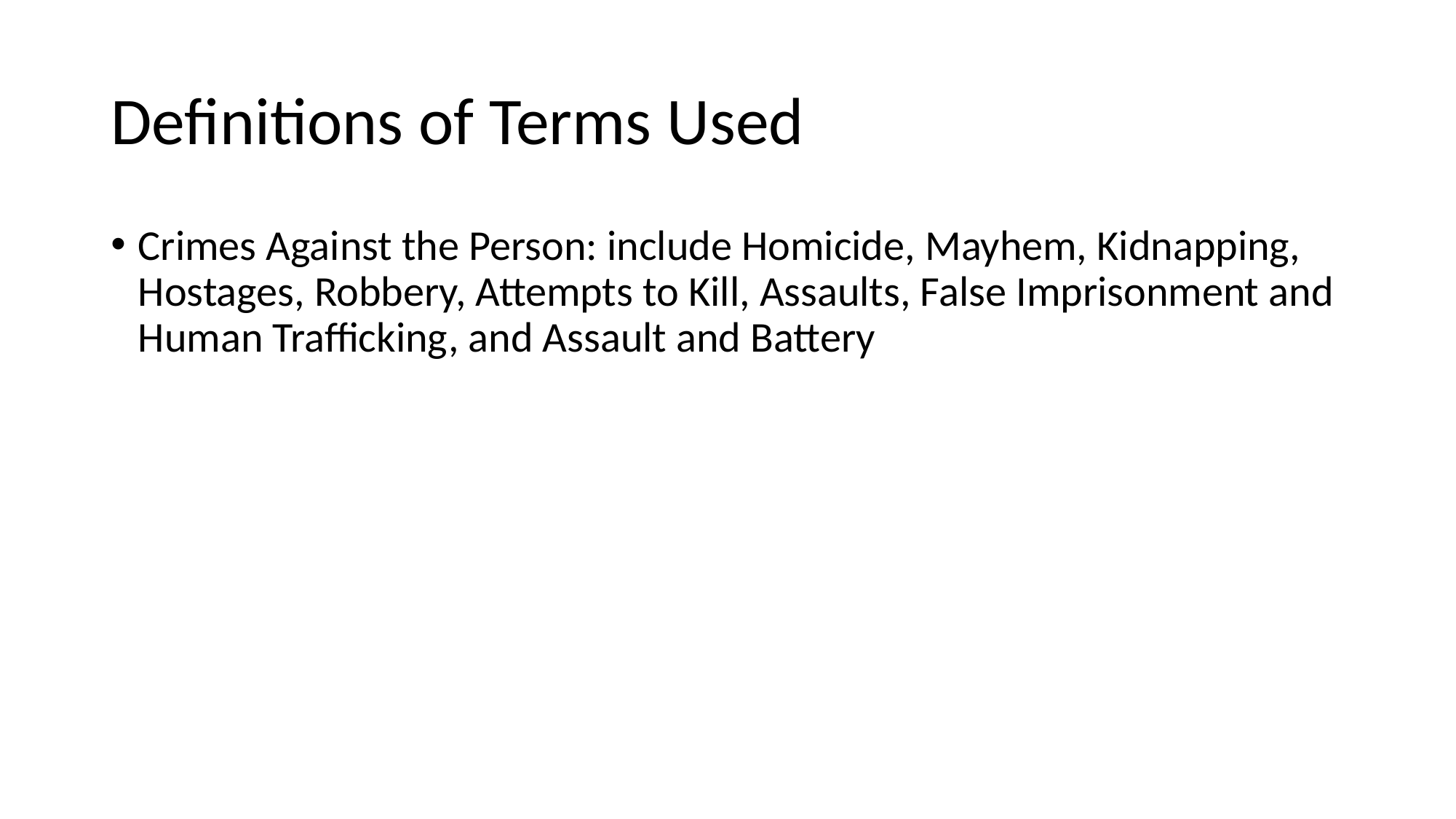

# Definitions of Terms Used
Crimes Against the Person: include Homicide, Mayhem, Kidnapping, Hostages, Robbery, Attempts to Kill, Assaults, False Imprisonment and Human Trafficking, and Assault and Battery